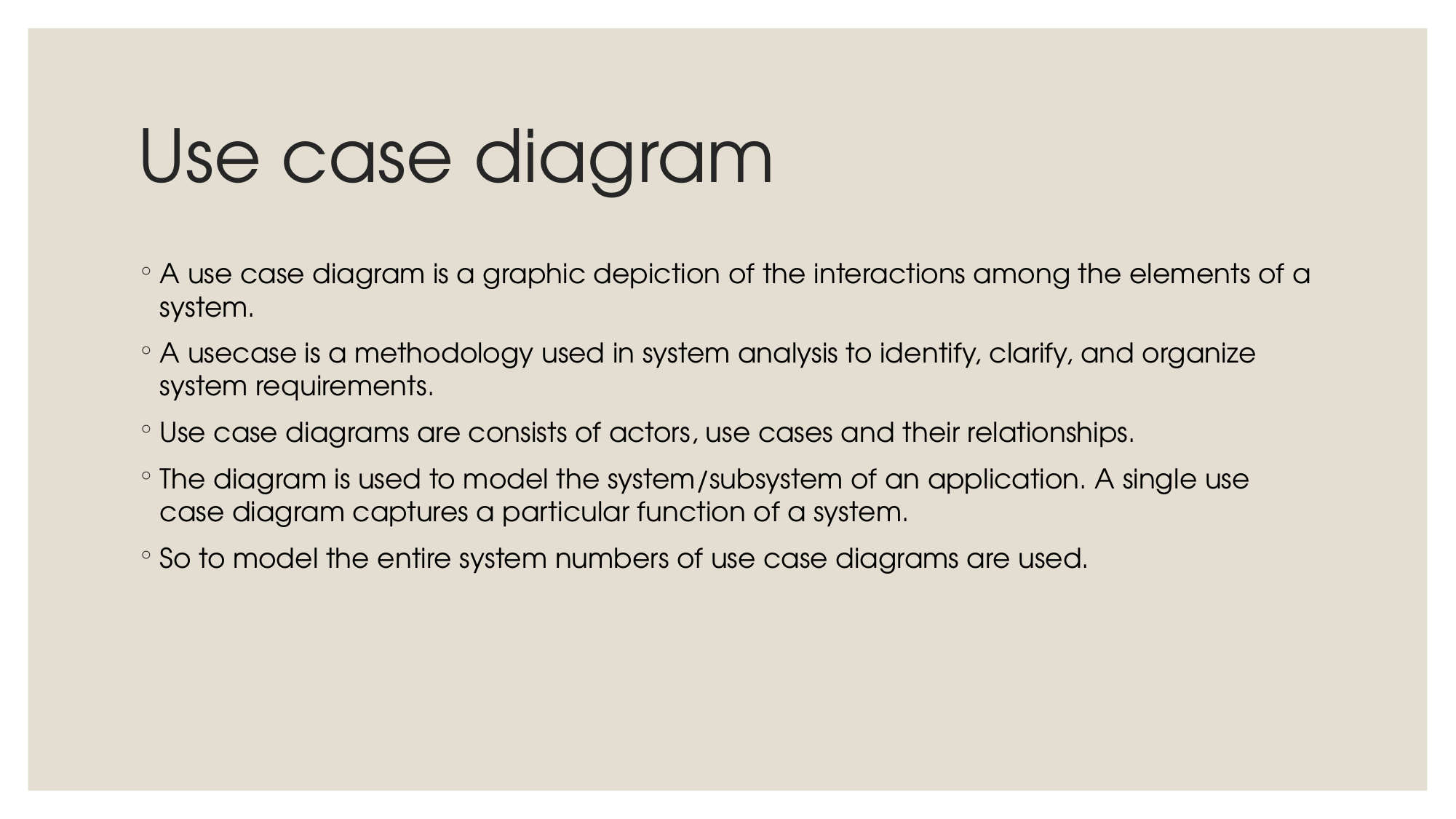

# Use case diagram
A use case diagram is a graphic depiction of the interactions among the elements of a system.
A usecase is a methodology used in system analysis to identify, clarify, and organize system requirements.
Use case diagrams are consists of actors, use cases and their relationships.
The diagram is used to model the system/subsystem of an application. A single use case diagram captures a particular function of a system.
So to model the entire system numbers of use case diagrams are used.